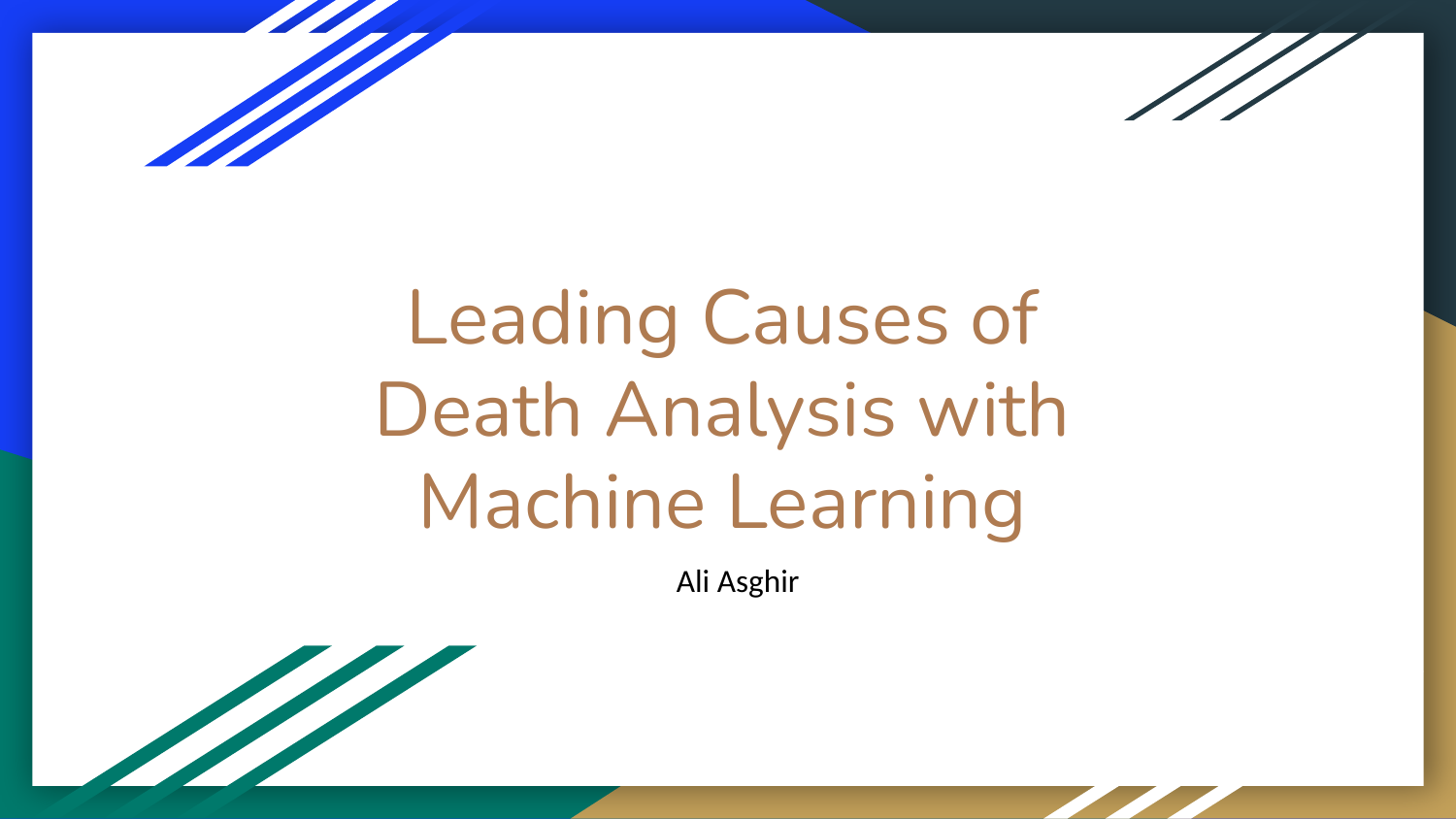

# Leading Causes of Death Analysis with Machine Learning
Ali Asghir